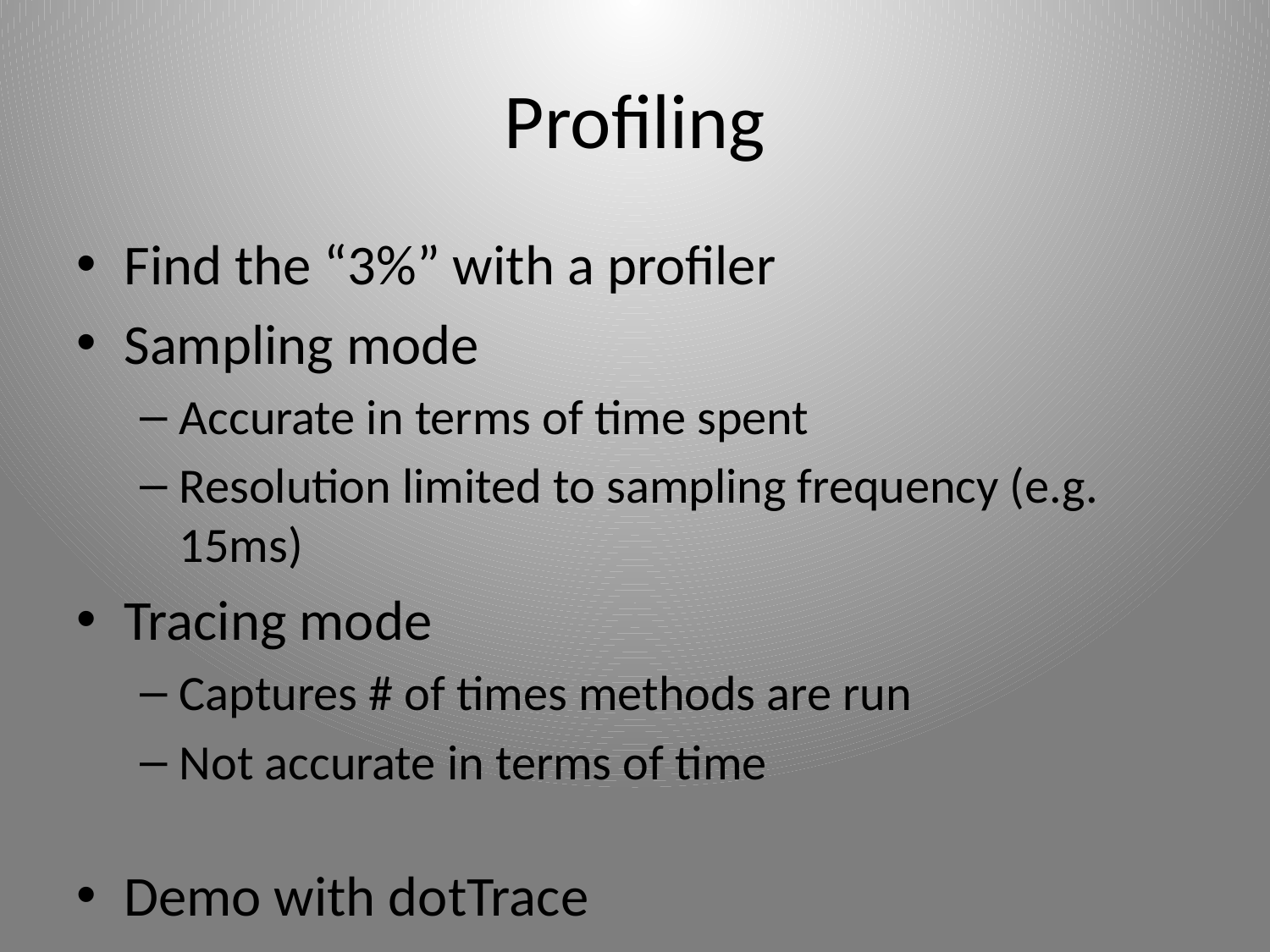

# Profiling
Find the “3%” with a profiler
Sampling mode
Accurate in terms of time spent
Resolution limited to sampling frequency (e.g. 15ms)
Tracing mode
Captures # of times methods are run
Not accurate in terms of time
Demo with dotTrace